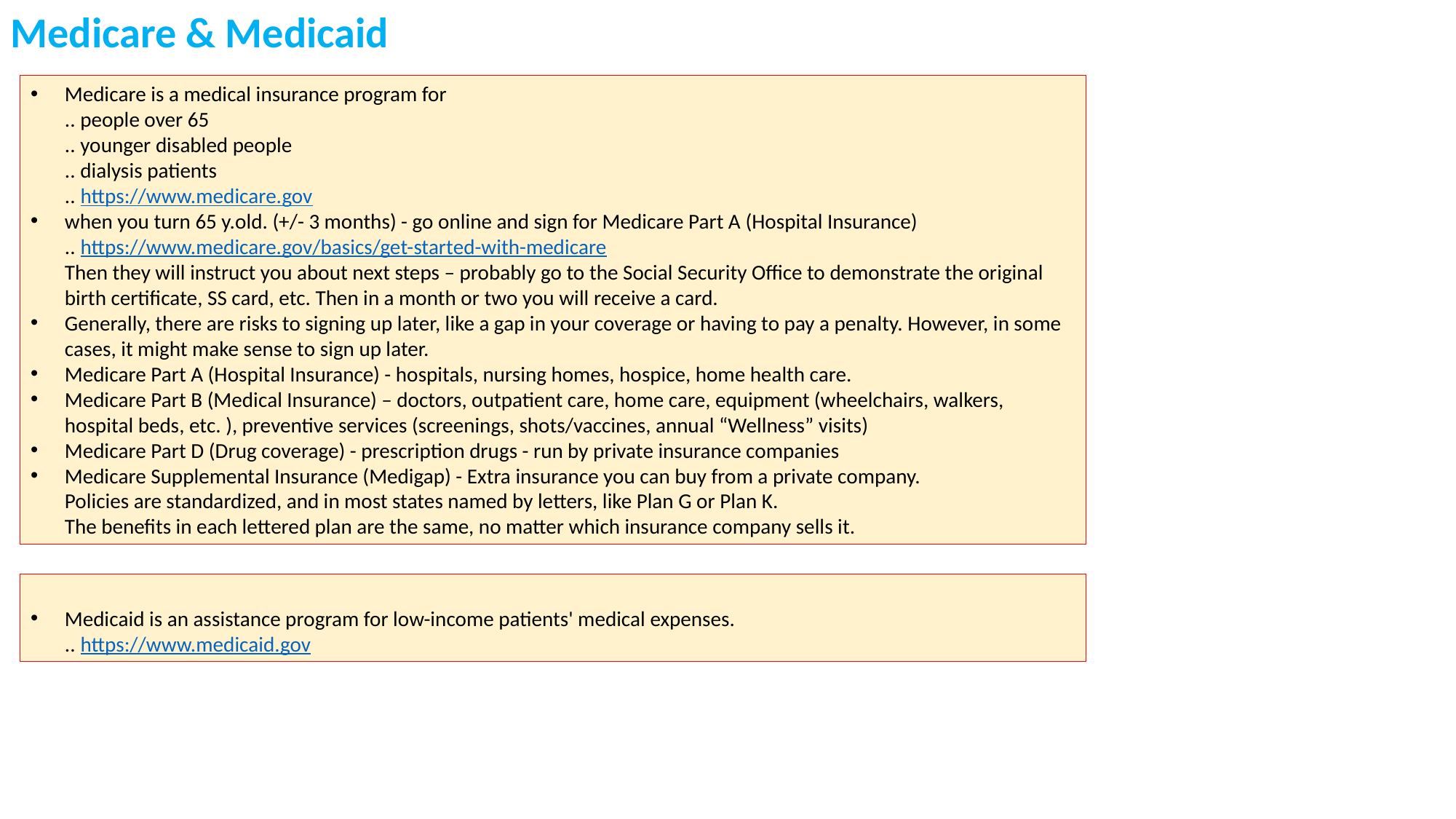

Medicare & Medicaid
Medicare is a medical insurance program for
.. people over 65
.. younger disabled people
.. dialysis patients
.. https://www.medicare.gov
when you turn 65 y.old. (+/- 3 months) - go online and sign for Medicare Part A (Hospital Insurance)
.. https://www.medicare.gov/basics/get-started-with-medicare
Then they will instruct you about next steps – probably go to the Social Security Office to demonstrate the original birth certificate, SS card, etc. Then in a month or two you will receive a card.
Generally, there are risks to signing up later, like a gap in your coverage or having to pay a penalty. However, in some cases, it might make sense to sign up later.
Medicare Part A (Hospital Insurance) - hospitals, nursing homes, hospice, home health care.
Medicare Part B (Medical Insurance) – doctors, outpatient care, home care, equipment (wheelchairs, walkers, hospital beds, etc. ), preventive services (screenings, shots/vaccines, annual “Wellness” visits)
Medicare Part D (Drug coverage) - prescription drugs - run by private insurance companies
Medicare Supplemental Insurance (Medigap) - Extra insurance you can buy from a private company.
Policies are standardized, and in most states named by letters, like Plan G or Plan K.
The benefits in each lettered plan are the same, no matter which insurance company sells it.

Medicaid is an assistance program for low-income patients' medical expenses.
.. https://www.medicaid.gov